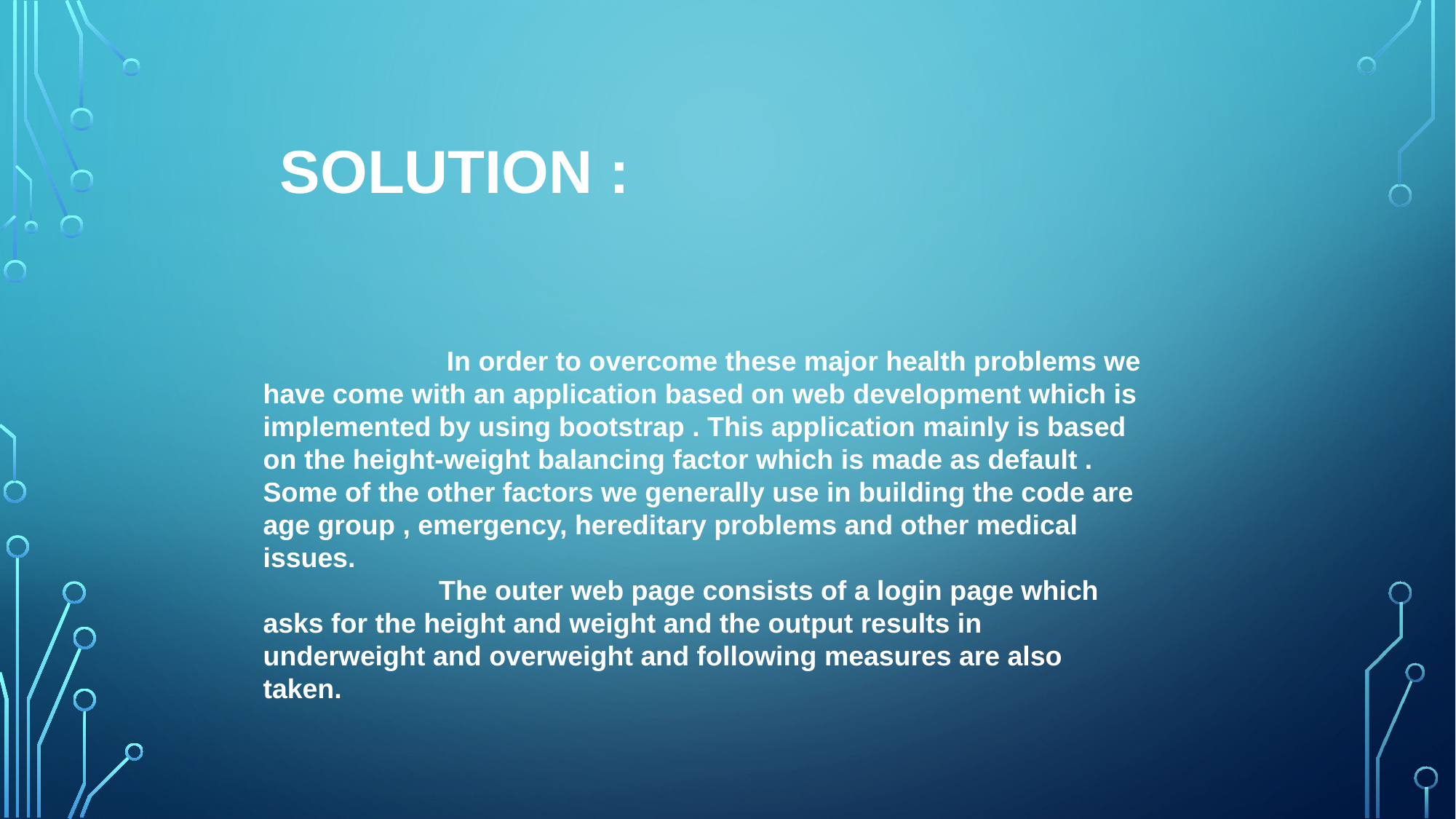

SOLUTION :

                        In order to overcome these major health problems we have come with an application based on web development which is implemented by using bootstrap . This application mainly is based on the height-weight balancing factor which is made as default . Some of the other factors we generally use in building the code are age group , emergency, hereditary problems and other medical issues.
                       The outer web page consists of a login page which asks for the height and weight and the output results in underweight and overweight and following measures are also taken.